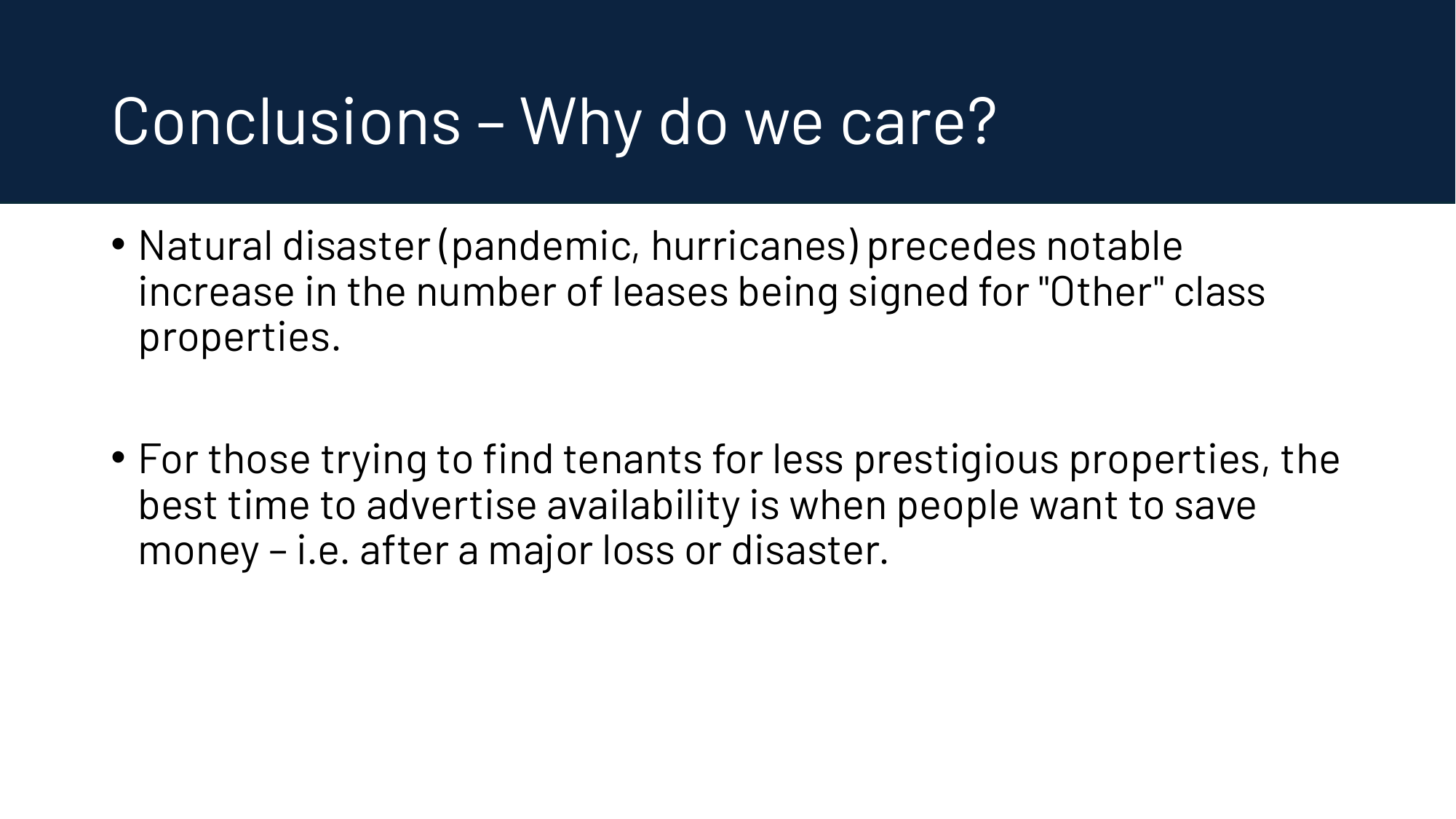

# Conclusions – Why do we care?
Natural disaster (pandemic, hurricanes) precedes notable increase in the number of leases being signed for "Other" class properties.

For those trying to find tenants for less prestigious properties, the best time to advertise availability is when people want to save money – i.e. after a major loss or disaster.